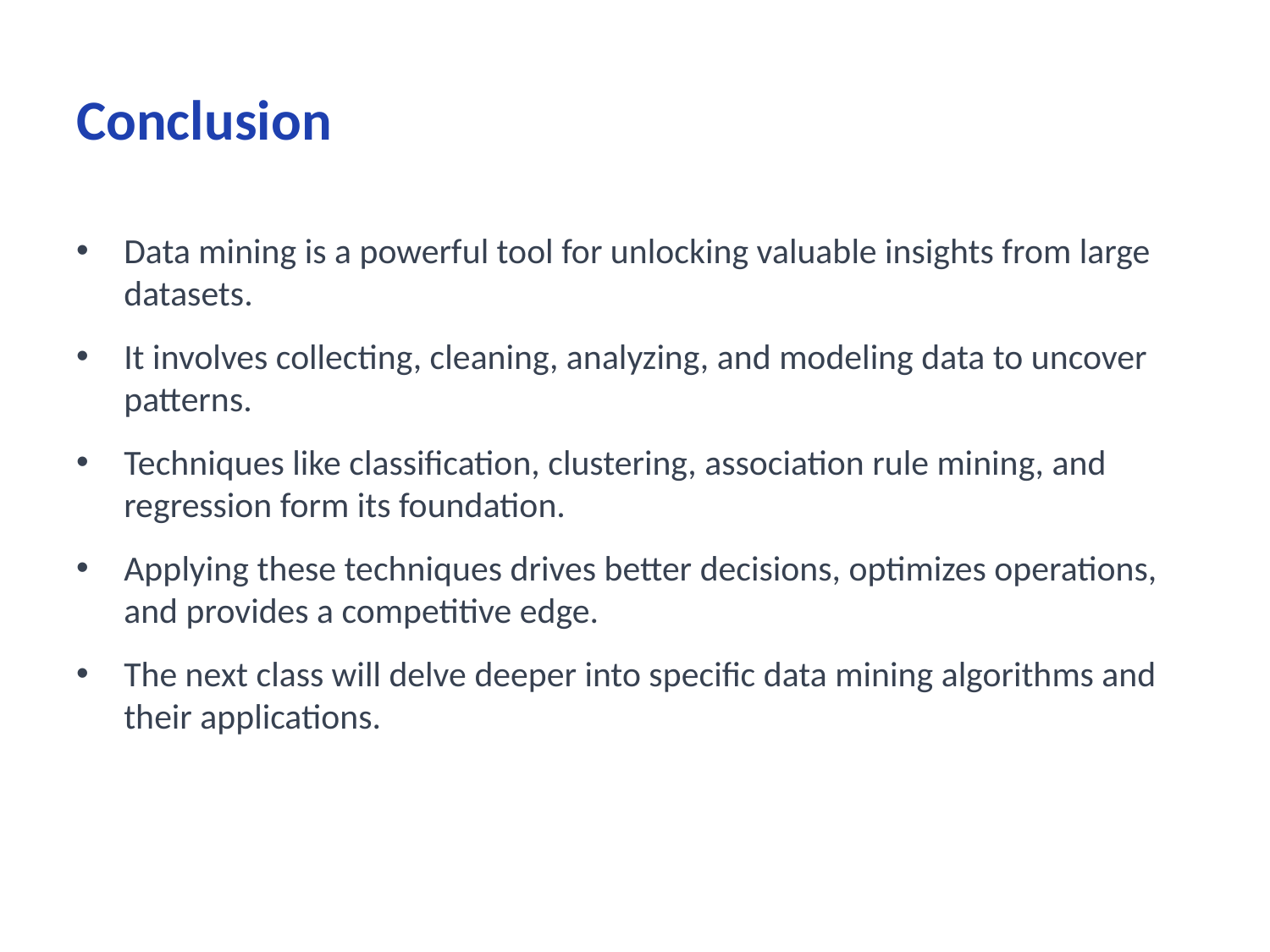

# Conclusion
Data mining is a powerful tool for unlocking valuable insights from large datasets.
It involves collecting, cleaning, analyzing, and modeling data to uncover patterns.
Techniques like classification, clustering, association rule mining, and regression form its foundation.
Applying these techniques drives better decisions, optimizes operations, and provides a competitive edge.
The next class will delve deeper into specific data mining algorithms and their applications.